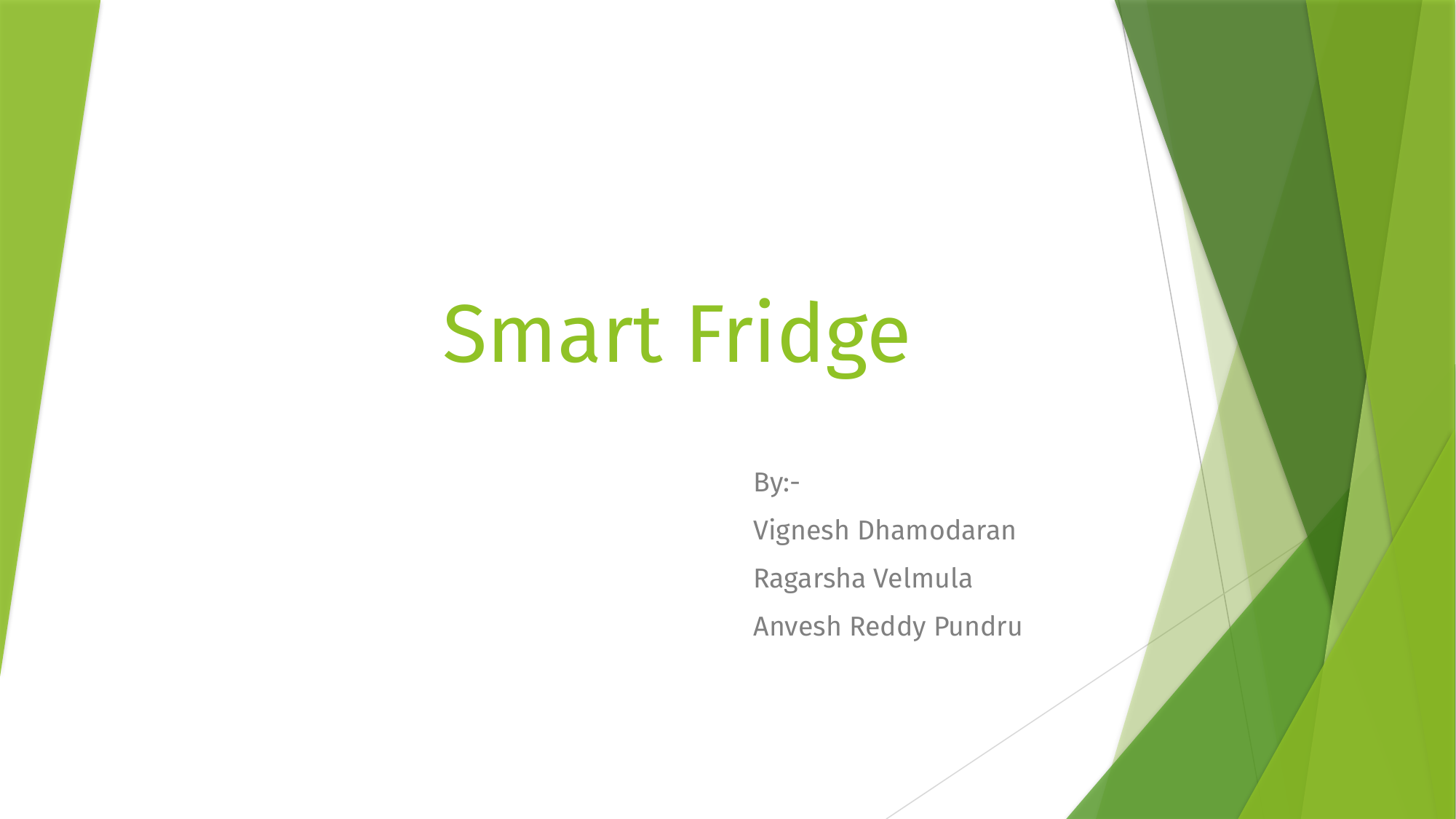

# Smart Fridge
By:-
Vignesh Dhamodaran
Ragarsha Velmula
Anvesh Reddy Pundru